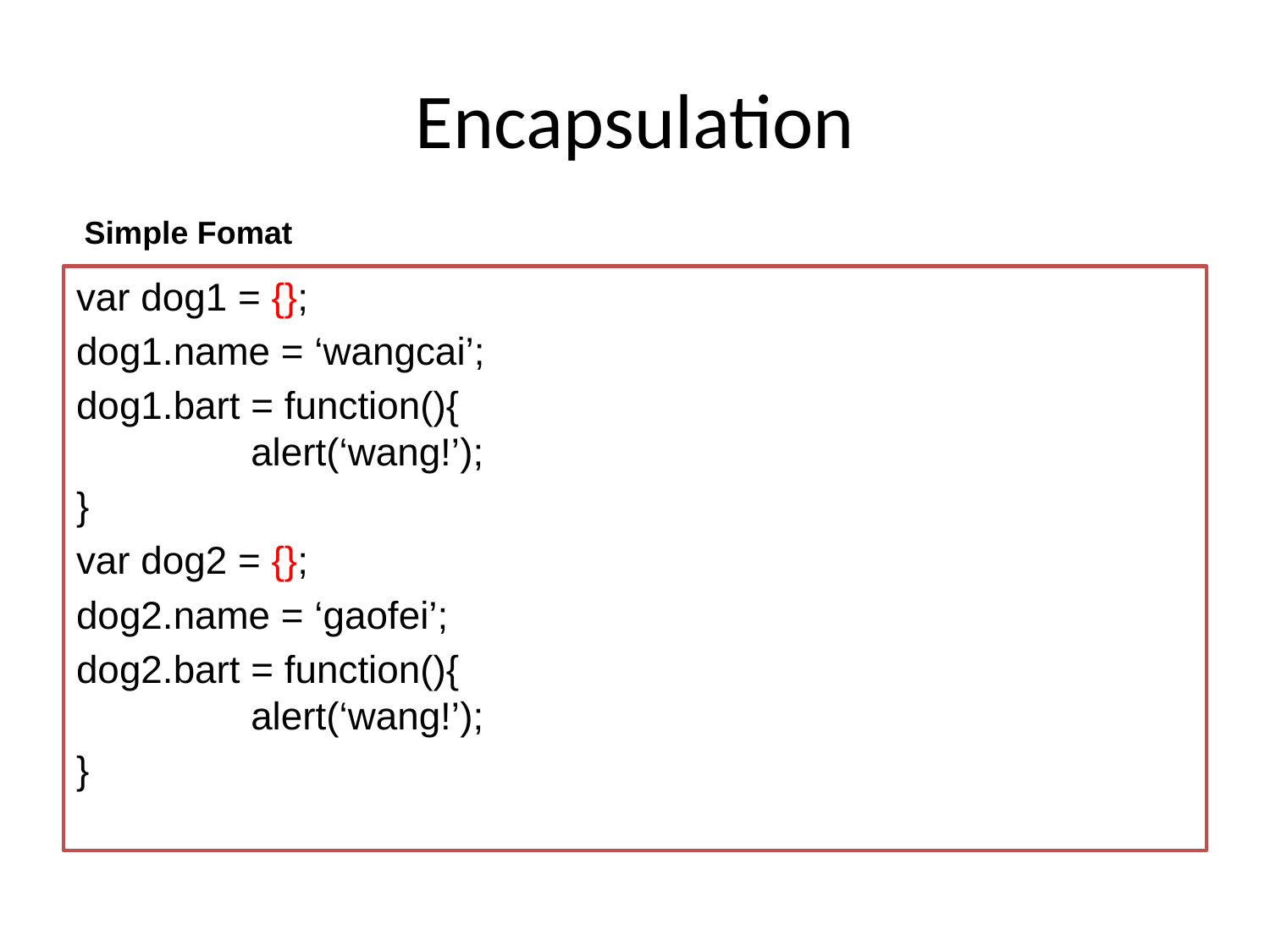

# Encapsulation
Simple Fomat
var dog1 = {};
dog1.name = ‘wangcai’;
dog1.bart = function(){
	alert(‘wang!’);
}
var dog2 = {};
dog2.name = ‘gaofei’;
dog2.bart = function(){
	alert(‘wang!’);
}